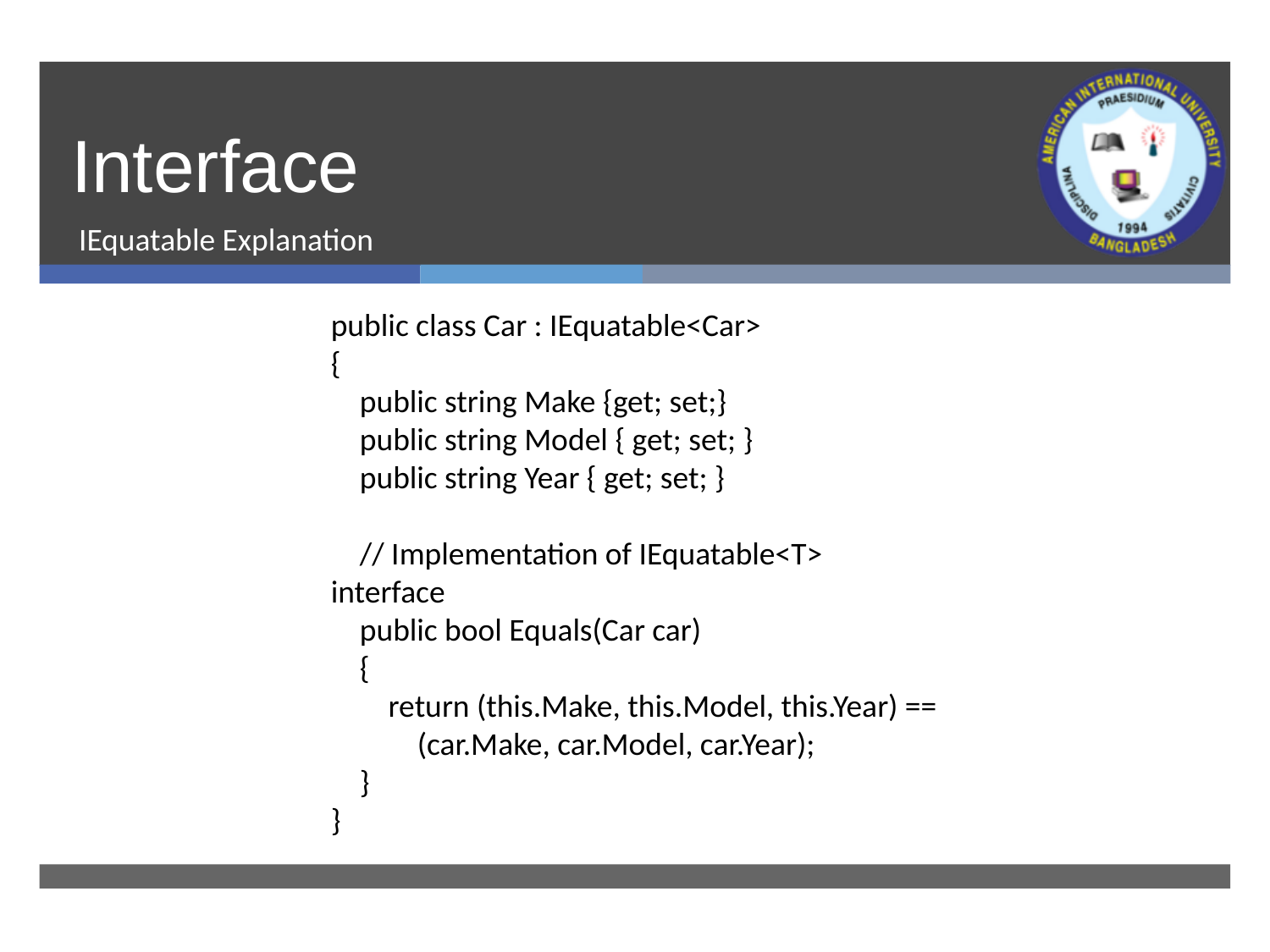

# Interface
IEquatable Explanation
public class Car : IEquatable<Car>
{
    public string Make {get; set;}
    public string Model { get; set; }
    public string Year { get; set; }

    // Implementation of IEquatable<T> interface
    public bool Equals(Car car)
    {
        return (this.Make, this.Model, this.Year) ==
            (car.Make, car.Model, car.Year);
    }
}